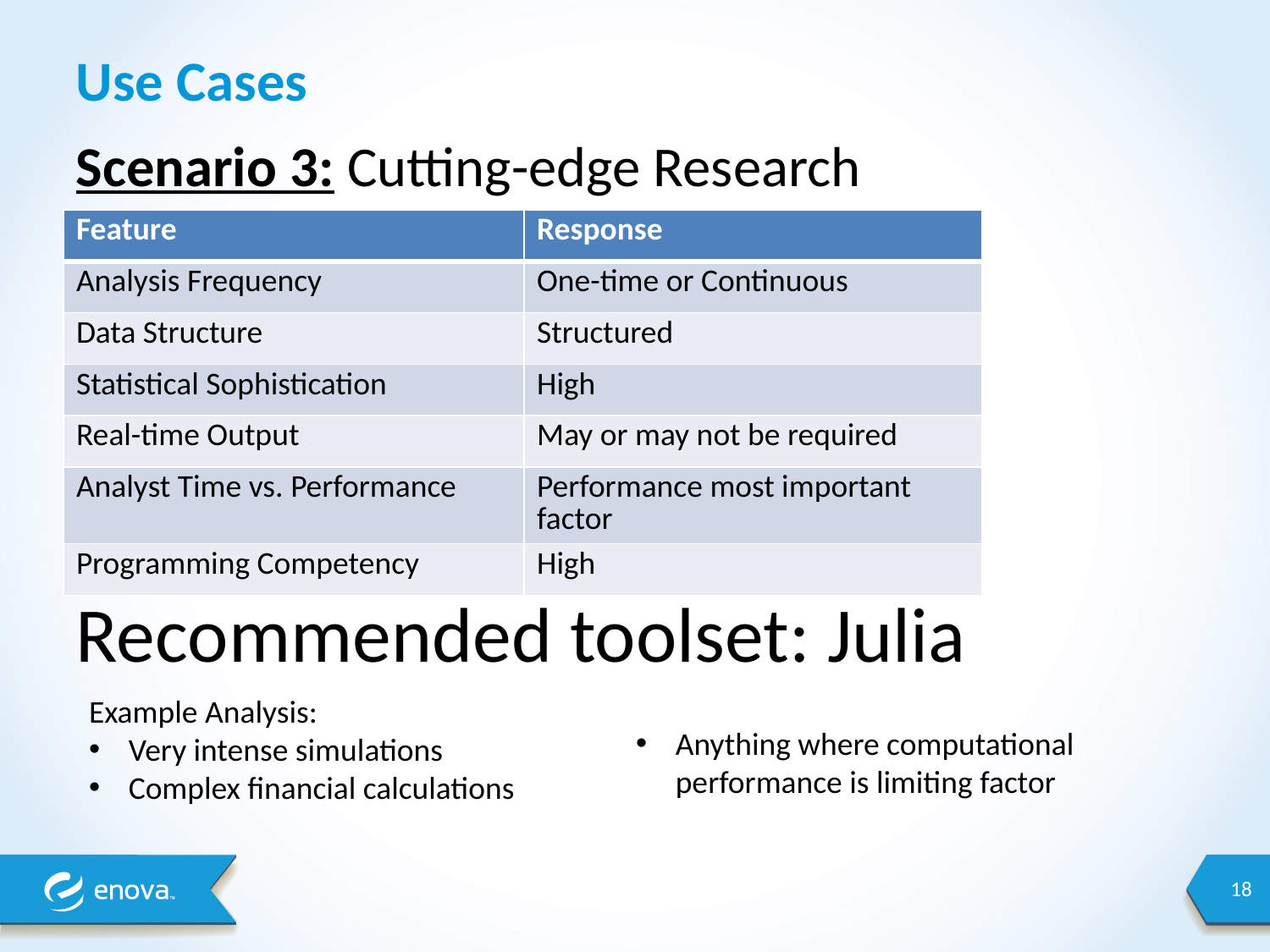

# Use Cases
Scenario 3: Cutting-edge Research

| Feature | Response |
| --- | --- |
| Analysis Frequency | One-time or Continuous |
| Data Structure | Structured |
| Statistical Sophistication | High |
| Real-time Output | May or may not be required |
| Analyst Time vs. Performance | Performance most important factor |
| Programming Competency | High |
Recommended toolset: Julia
Example Analysis:
Very intense simulations
Complex financial calculations

Anything where computational performance is limiting factor